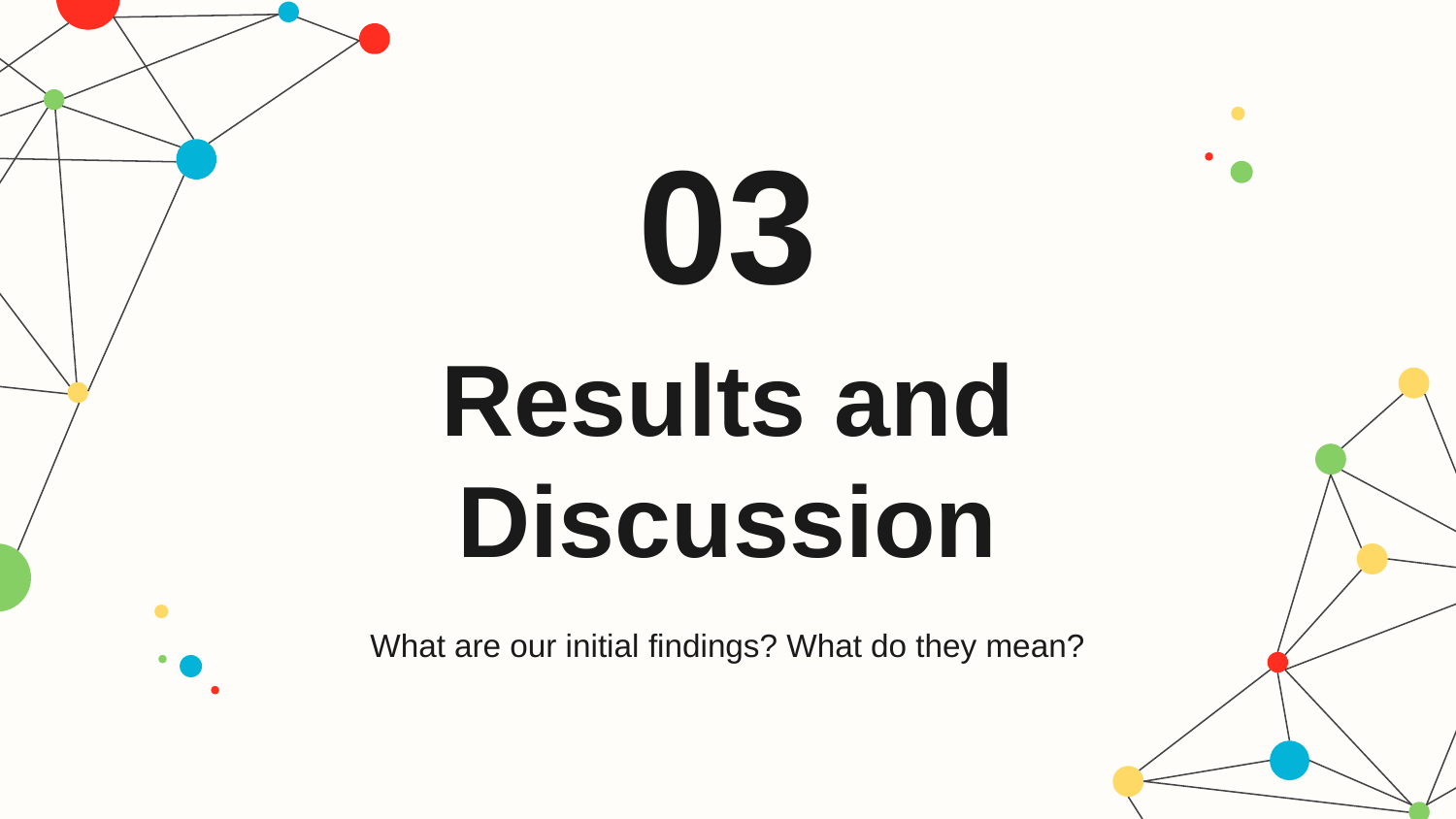

03
# Results and Discussion

What are our initial findings? What do they mean?